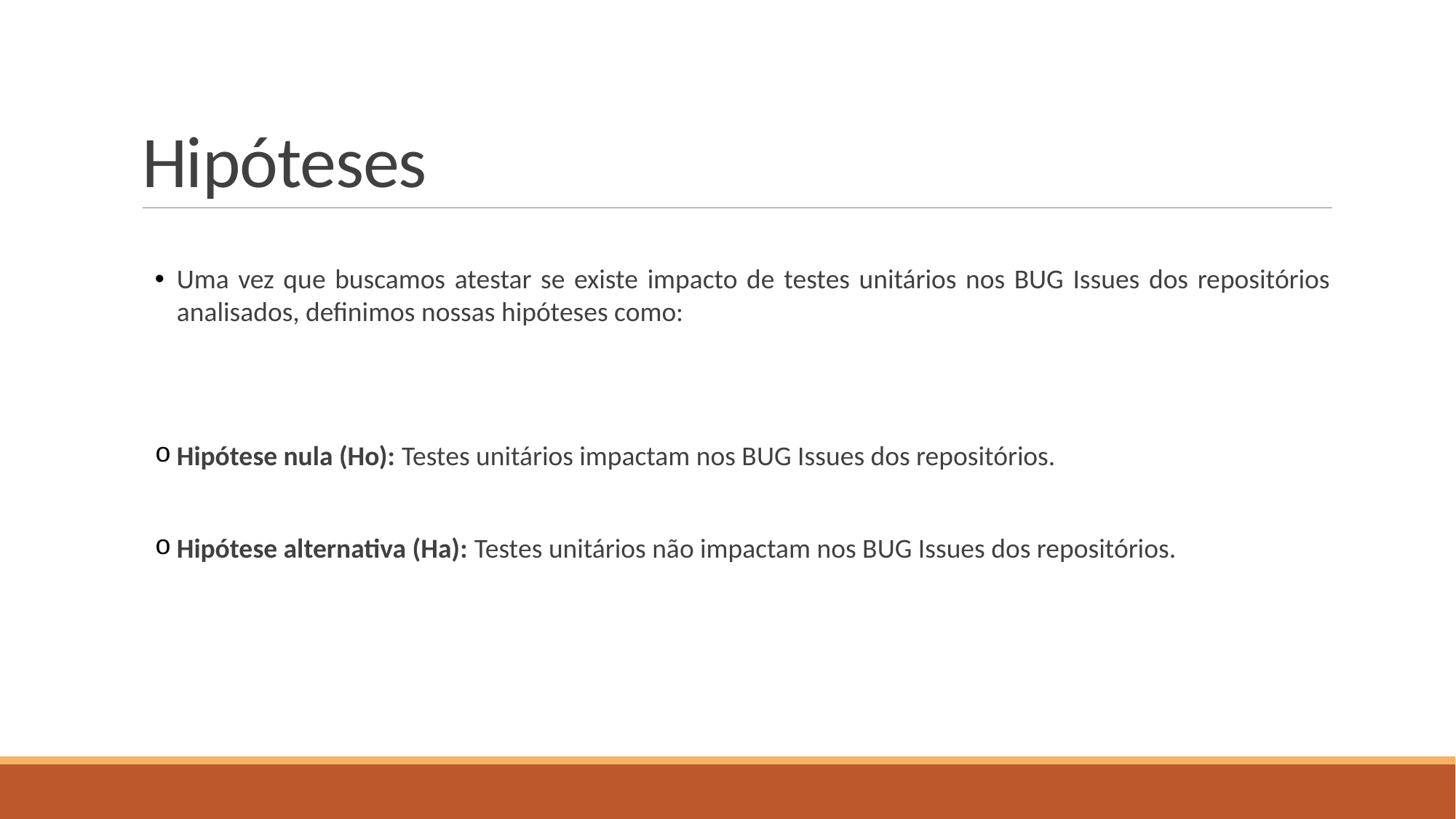

# Hipóteses

Uma vez que buscamos atestar se existe impacto de testes unitários nos BUG Issues dos repositórios analisados, definimos nossas hipóteses como:

Hipótese nula (Ho): Testes unitários impactam nos BUG Issues dos repositórios.

Hipótese alternativa (Ha): Testes unitários não impactam nos BUG Issues dos repositórios.